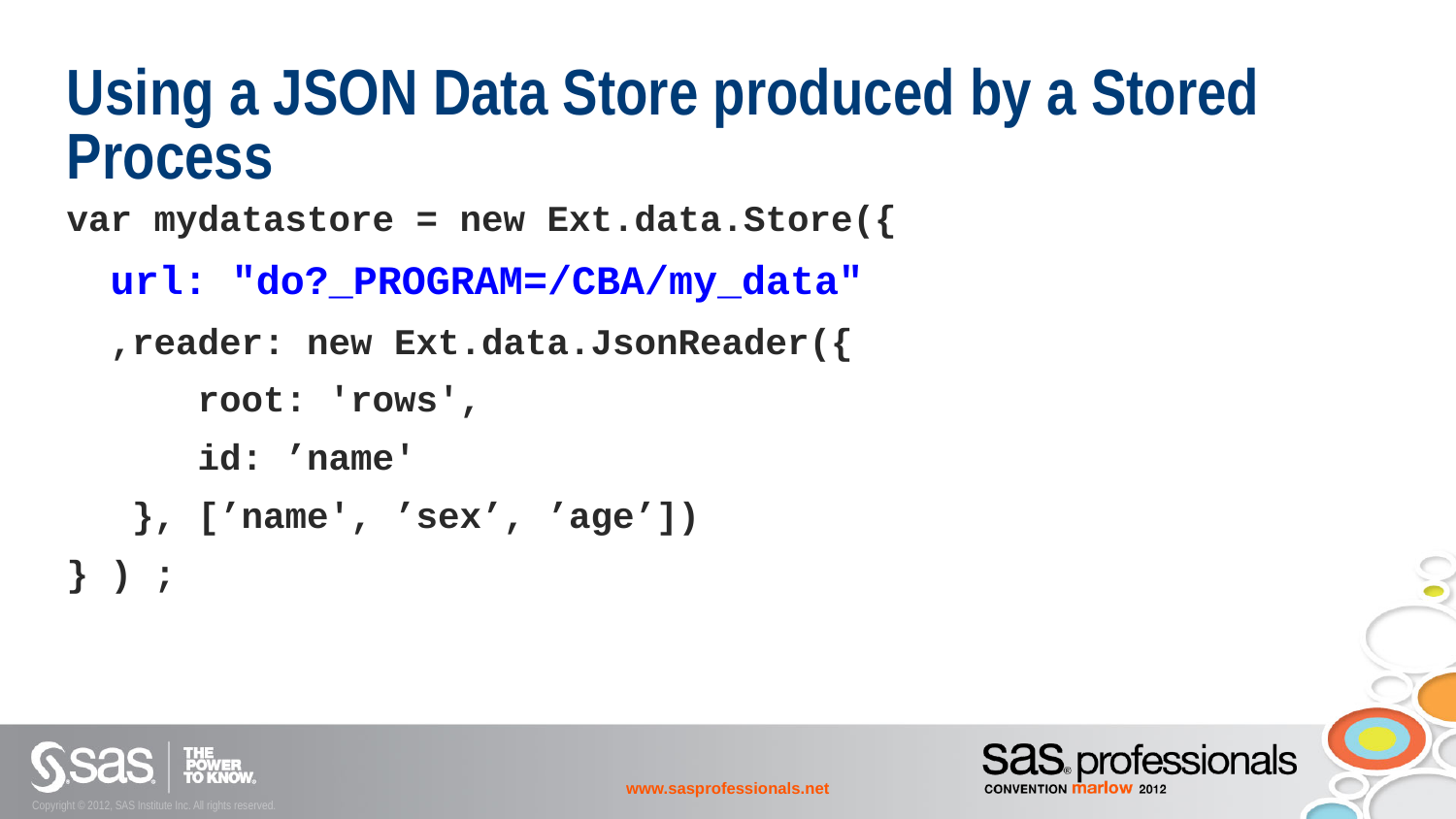

# Using a JSON Data Store produced by a Stored Process
var mydatastore = new Ext.data.Store({
  url: "do?_PROGRAM=/CBA/my_data"
  ,reader: new Ext.data.JsonReader({
      root: 'rows',
      id: ’name'
   }, [’name', ’sex’, ’age’])
} ) ;